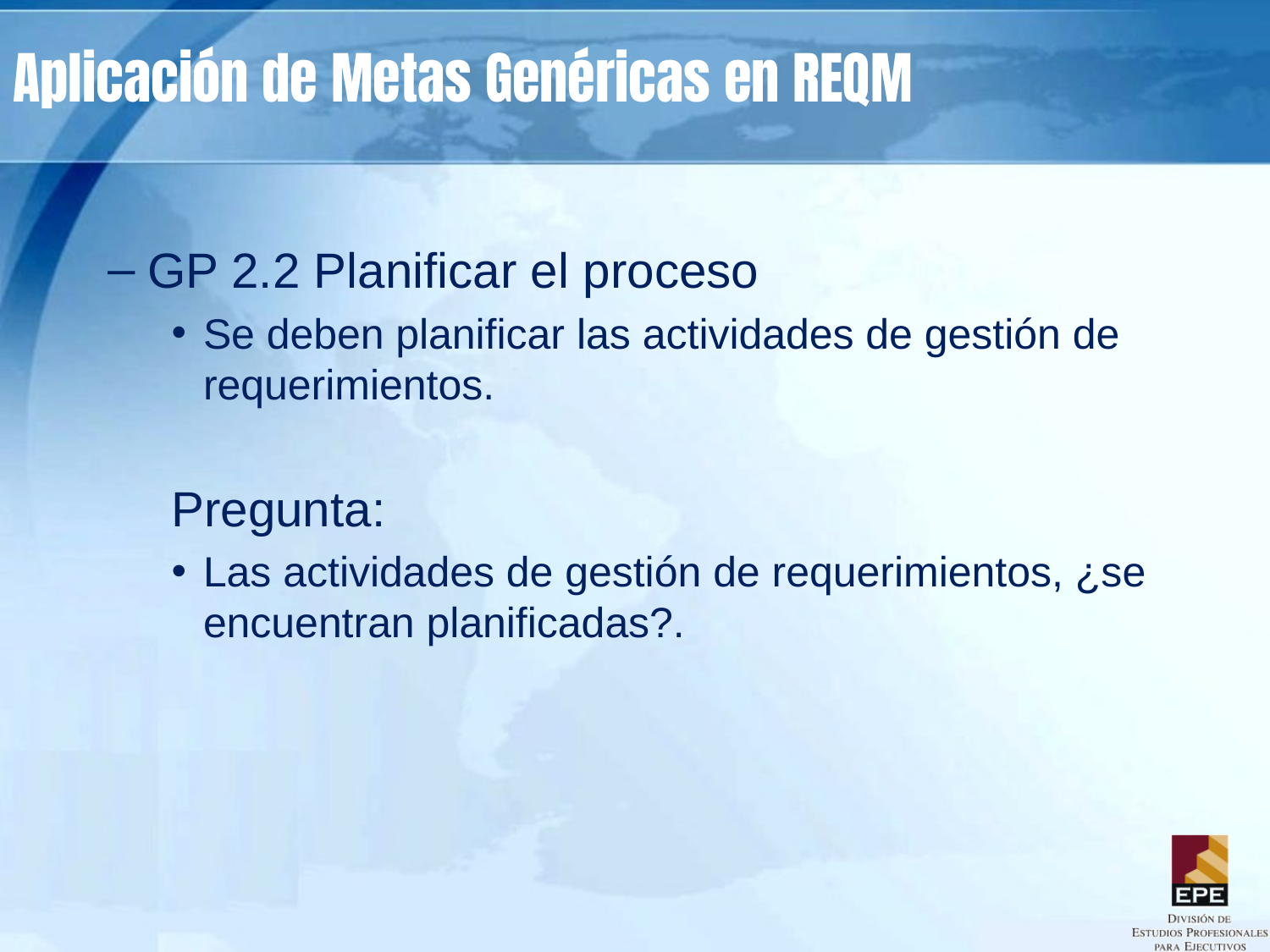

# Aplicación de Metas Genéricas en REQM
GP 2.2 Planificar el proceso
Se deben planificar las actividades de gestión de requerimientos.

Pregunta:
Las actividades de gestión de requerimientos, ¿se encuentran planificadas?.